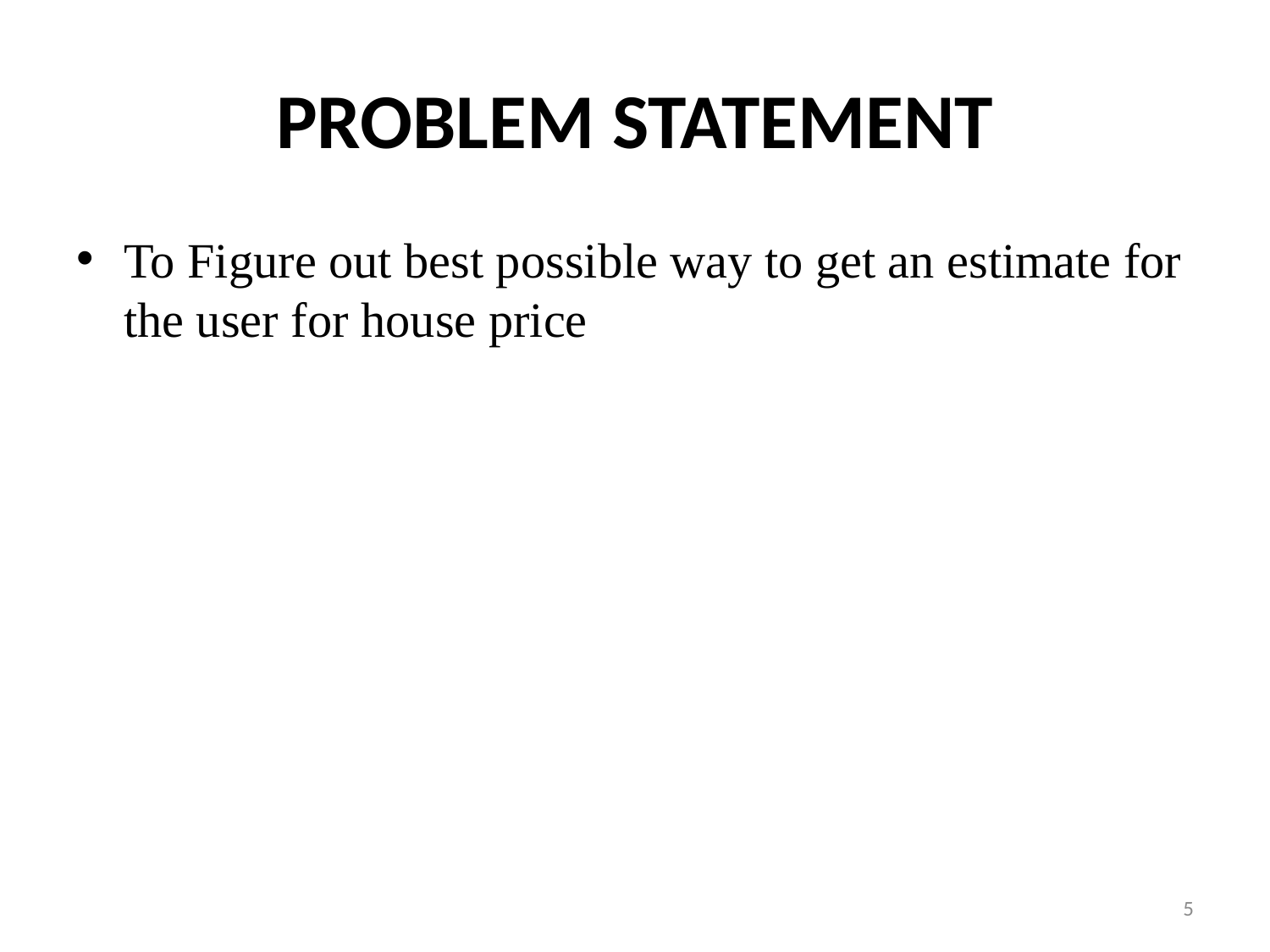

# problem statement
To Figure out best possible way to get an estimate for the user for house price
5